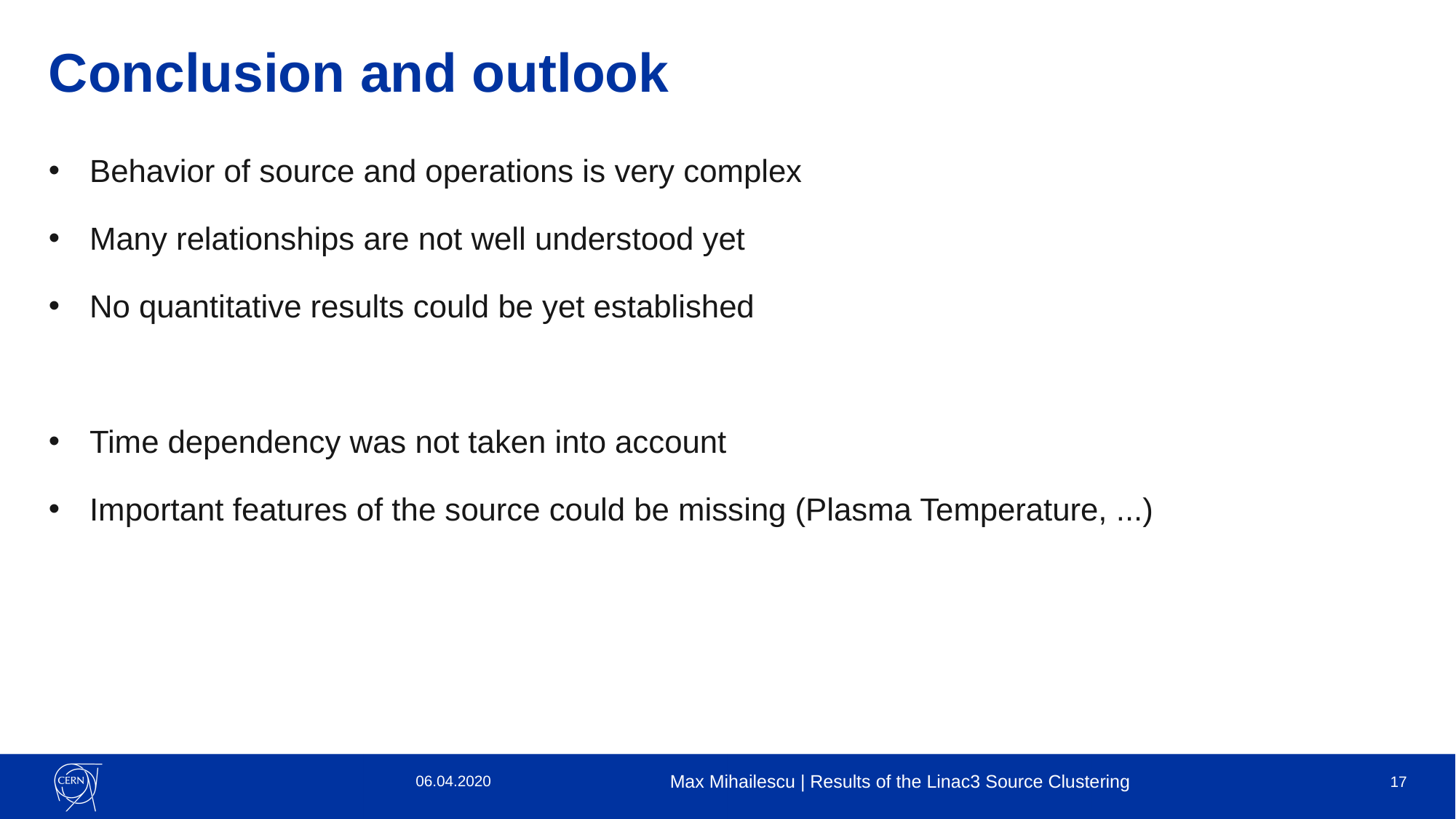

Conclusion and outlook
Behavior of source and operations is very complex
Many relationships are not well understood yet
No quantitative results could be yet established

Time dependency was not taken into account
Important features of the source could be missing (Plasma Temperature, ...)

06.04.2020
17
Max Mihailescu | Results of the Linac3 Source Clustering